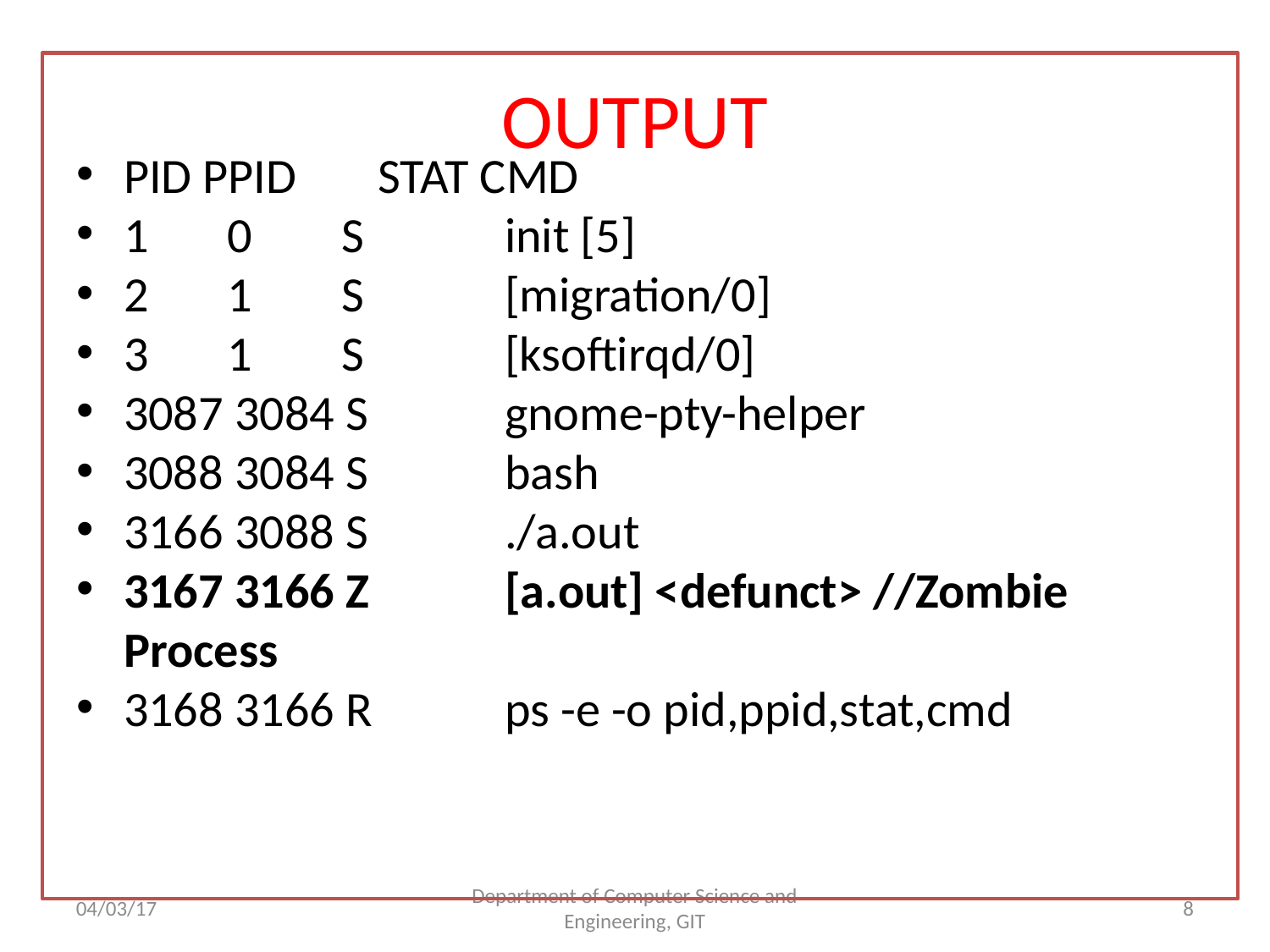

OUTPUT

PID PPID 	STAT CMD
1       0        S		init [5]
2       1        S   	[migration/0]
3       1        S		[ksoftirqd/0]
3087 3084 S 	gnome-pty-helper
3088 3084 S 	bash
3166 3088 S 	./a.out
3167 3166 Z 	[a.out] <defunct> //Zombie Process
3168 3166 R 	ps -e -o pid,ppid,stat,cmd
04/03/17
Department of Computer Science and Engineering, GIT
8